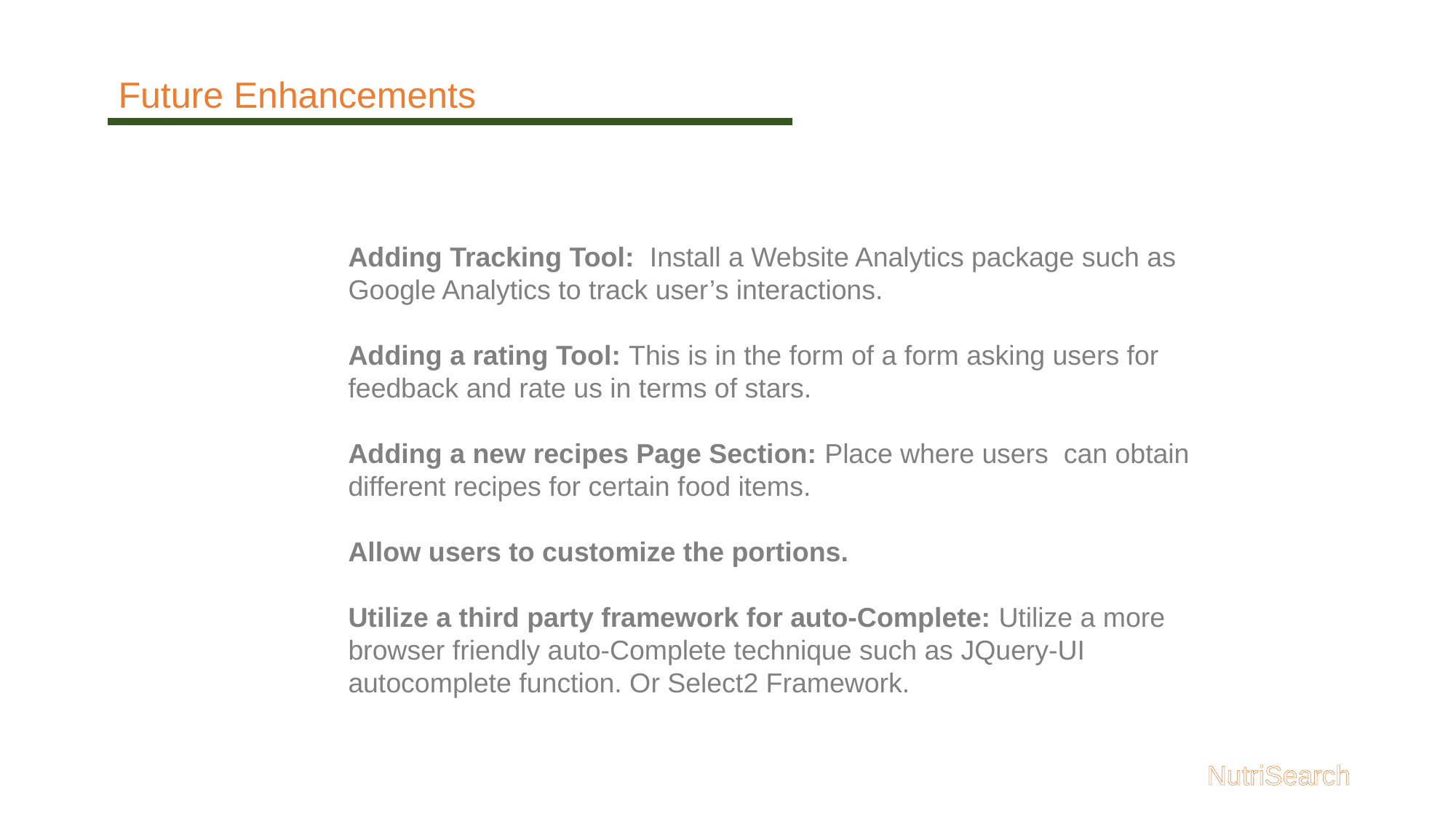

Future Enhancements
Adding Tracking Tool:  Install a Website Analytics package such as Google Analytics to track user’s interactions.

Adding a rating Tool: This is in the form of a form asking users for feedback and rate us in terms of stars.

Adding a new recipes Page Section: Place where users  can obtain different recipes for certain food items.

Allow users to customize the portions.

Utilize a third party framework for auto-Complete: Utilize a more browser friendly auto-Complete technique such as JQuery-UI autocomplete function. Or Select2 Framework.

NutriSearch